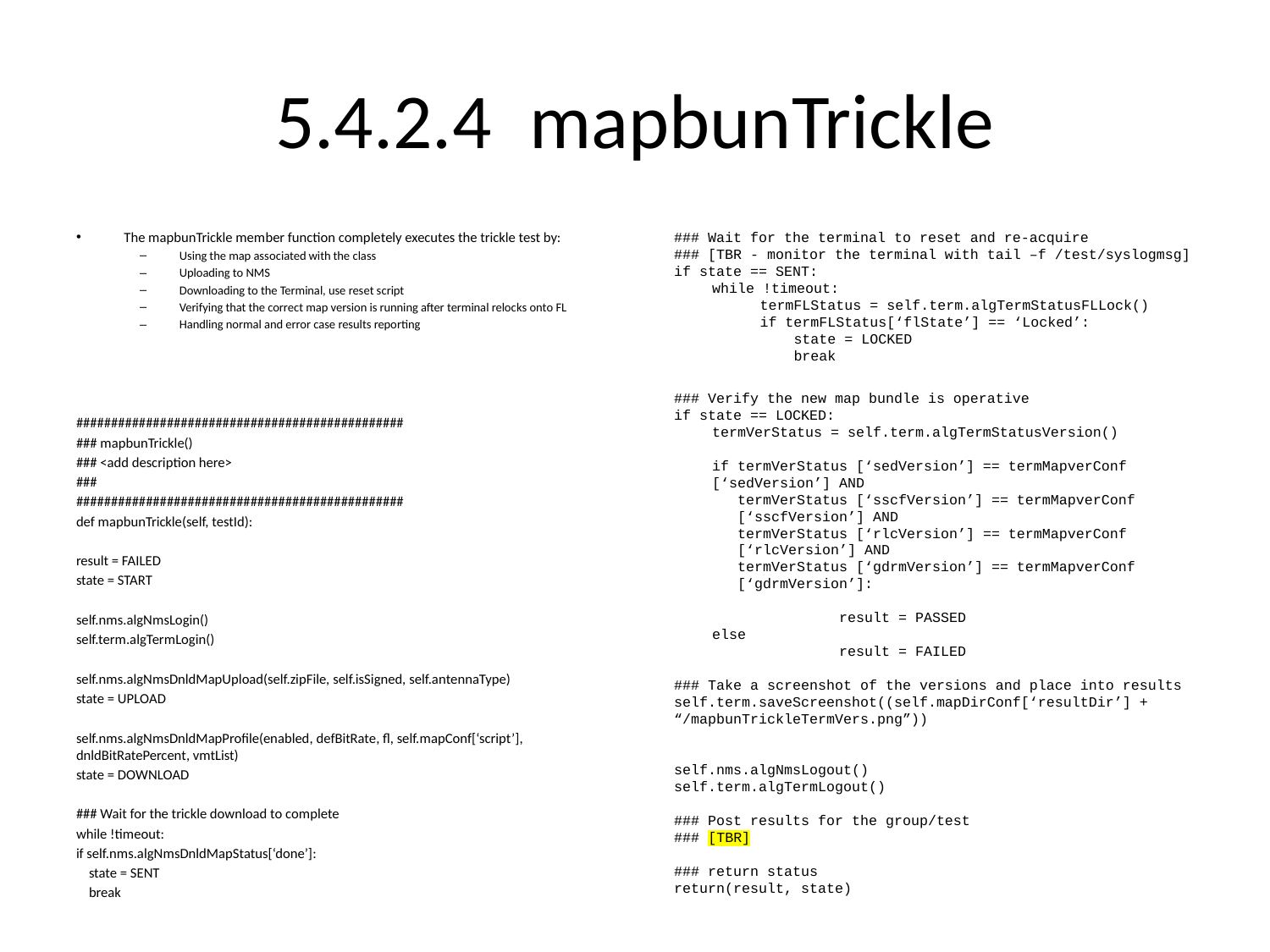

# 5.4.2.4	mapbunTrickle
The mapbunTrickle member function completely executes the trickle test by:
Using the map associated with the class
Uploading to NMS
Downloading to the Terminal, use reset script
Verifying that the correct map version is running after terminal relocks onto FL
Handling normal and error case results reporting

###############################################
### mapbunTrickle()
### <add description here>
###
###############################################
def mapbunTrickle(self, testId):

result = FAILED
state = START

self.nms.algNmsLogin()
self.term.algTermLogin()

self.nms.algNmsDnldMapUpload(self.zipFile, self.isSigned, self.antennaType)
state = UPLOAD

self.nms.algNmsDnldMapProfile(enabled, defBitRate, fl, self.mapConf[‘script’], dnldBitRatePercent, vmtList)
state = DOWNLOAD

### Wait for the trickle download to complete
while !timeout:
if self.nms.algNmsDnldMapStatus[‘done’]:
    state = SENT
    break

### Wait for the terminal to reset and re-acquire
### [TBR - monitor the terminal with tail –f /test/syslogmsg]
if state == SENT:
while !timeout:
termFLStatus = self.term.algTermStatusFLLock()
if termFLStatus[‘flState’] == ‘Locked’:
    state = LOCKED
    break

### Verify the new map bundle is operative
if state == LOCKED:
termVerStatus = self.term.algTermStatusVersion()

if termVerStatus [‘sedVersion’] == termMapverConf [‘sedVersion’] AND
termVerStatus [‘sscfVersion’] == termMapverConf [‘sscfVersion’] AND
termVerStatus [‘rlcVersion’] == termMapverConf [‘rlcVersion’] AND
termVerStatus [‘gdrmVersion’] == termMapverConf [‘gdrmVersion’]:

	result = PASSED
else
	result = FAILED

### Take a screenshot of the versions and place into results
self.term.saveScreenshot((self.mapDirConf[‘resultDir’] + “/mapbunTrickleTermVers.png”))

self.nms.algNmsLogout()
self.term.algTermLogout()

### Post results for the group/test
### [TBR]

### return status
return(result, state)